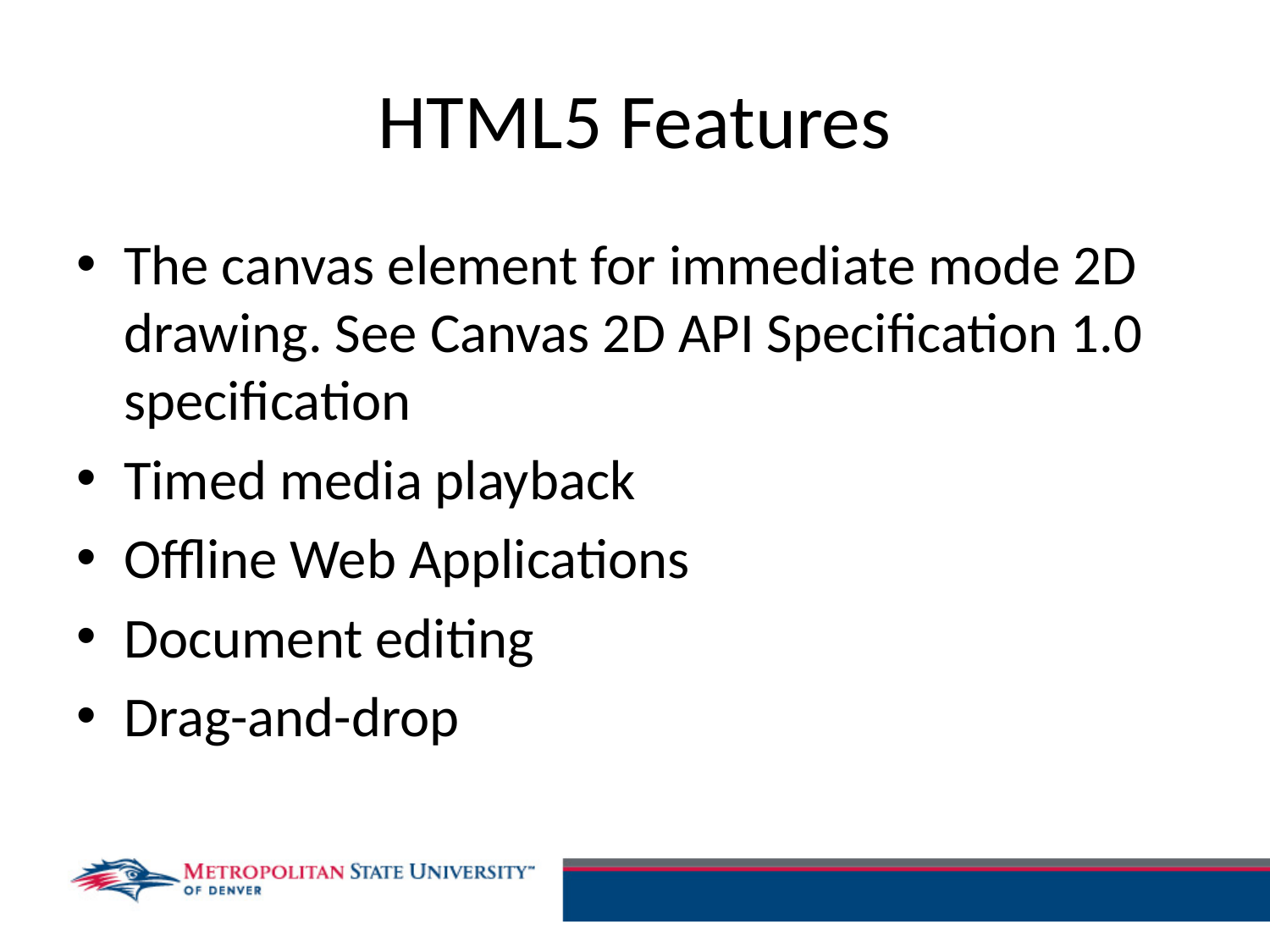

# HTML5 Features
The canvas element for immediate mode 2D drawing. See Canvas 2D API Specification 1.0 specification
Timed media playback
Offline Web Applications
Document editing
Drag-and-drop